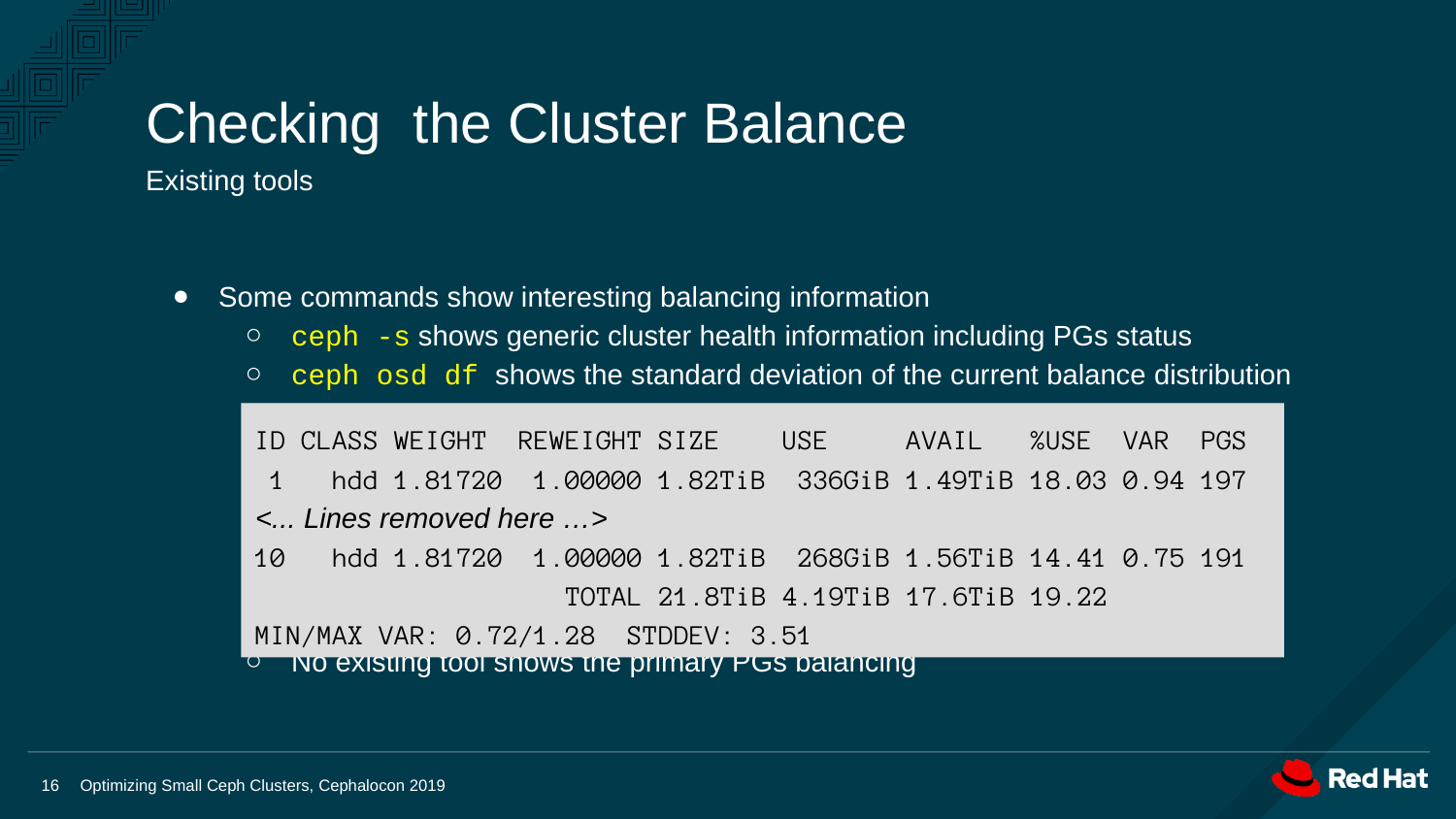

Checking  the Cluster Balance
Existing tools
Some commands show interesting balancing information
ceph -s shows generic cluster health information including PGs status
ceph osd df shows the standard deviation of the current balance distribution

No existing tool shows the primary PGs balancing

ID CLASS WEIGHT  REWEIGHT SIZE    USE     AVAIL   %USE  VAR  PGS
 1   hdd 1.81720  1.00000 1.82TiB  336GiB 1.49TiB 18.03 0.94 197
<... Lines removed here …>
10   hdd 1.81720  1.00000 1.82TiB  268GiB 1.56TiB 14.41 0.75 191
                    TOTAL 21.8TiB 4.19TiB 17.6TiB 19.22
MIN/MAX VAR: 0.72/1.28  STDDEV: 3.51

16